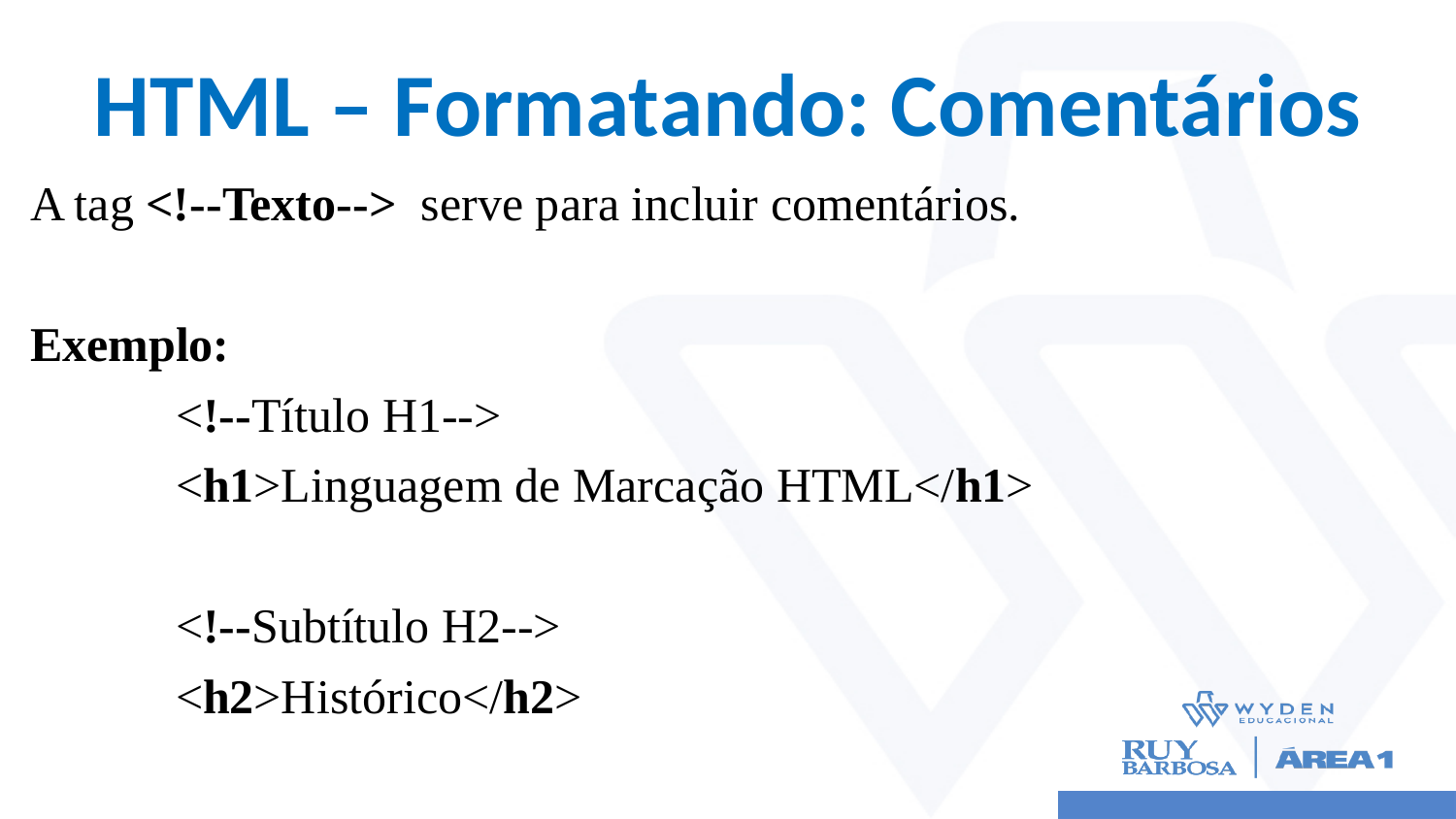

# HTML – Formatando: Comentários
A tag <!--Texto-->  serve para incluir comentários.

Exemplo:
	<!--Título H1-->
	<h1>Linguagem de Marcação HTML</h1>

	<!--Subtítulo H2-->
	<h2>Histórico</h2>